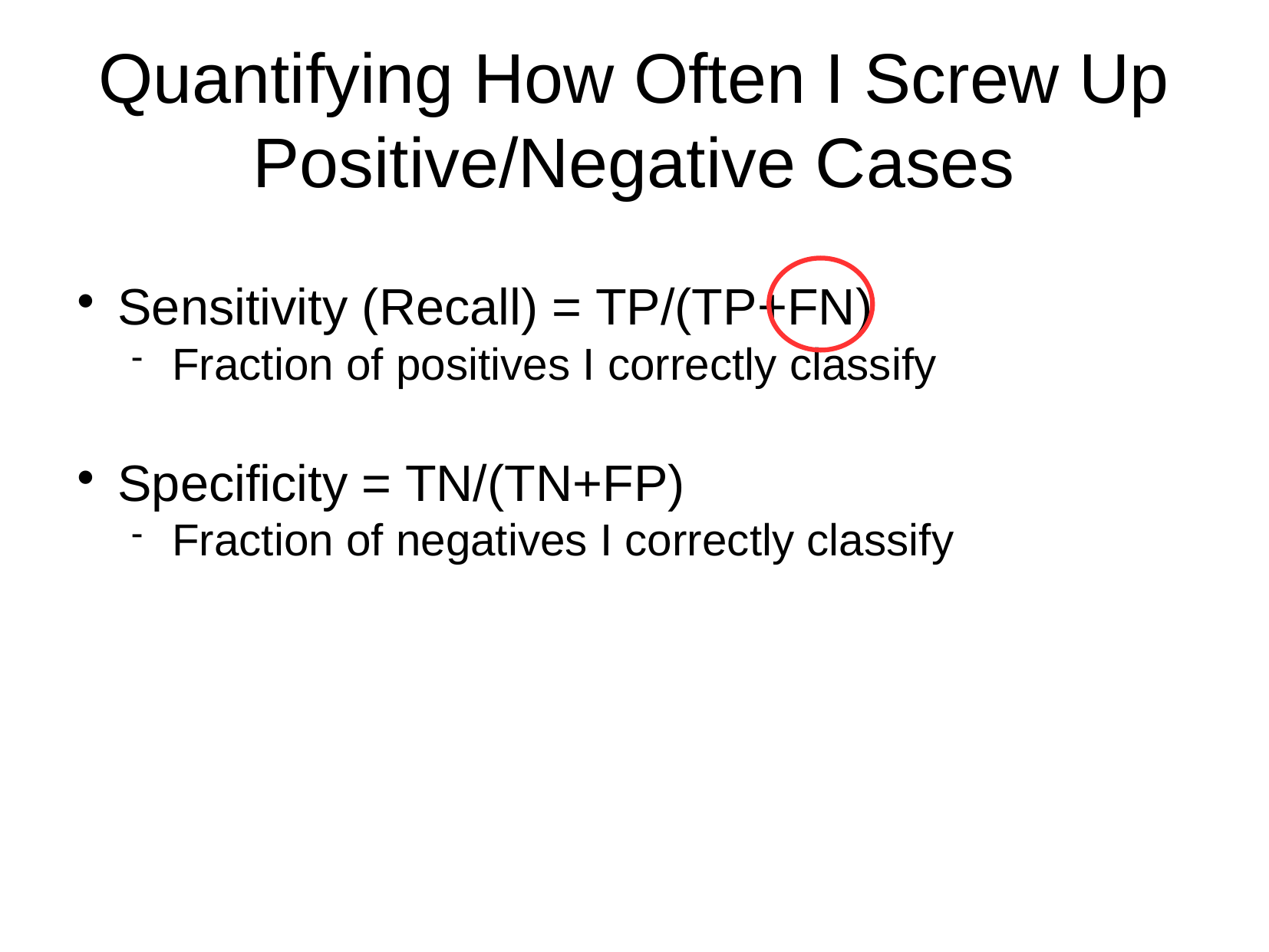

Quantifying How Often I Screw Up Positive/Negative Cases

Sensitivity (Recall) = TP/(TP+FN)
Fraction of positives I correctly classify

Specificity = TN/(TN+FP)
Fraction of negatives I correctly classify